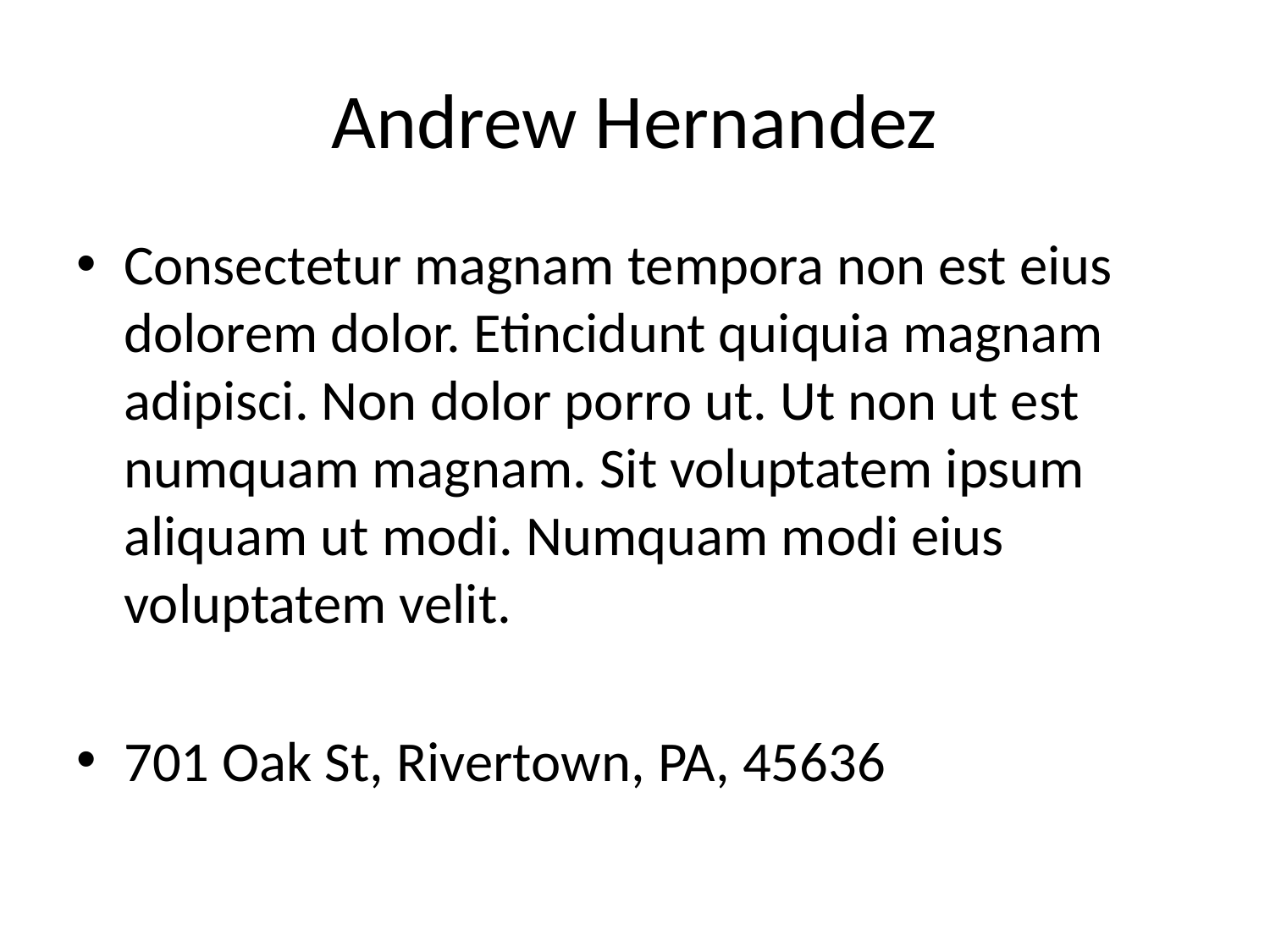

# Andrew Hernandez
Consectetur magnam tempora non est eius dolorem dolor. Etincidunt quiquia magnam adipisci. Non dolor porro ut. Ut non ut est numquam magnam. Sit voluptatem ipsum aliquam ut modi. Numquam modi eius voluptatem velit.

701 Oak St, Rivertown, PA, 45636